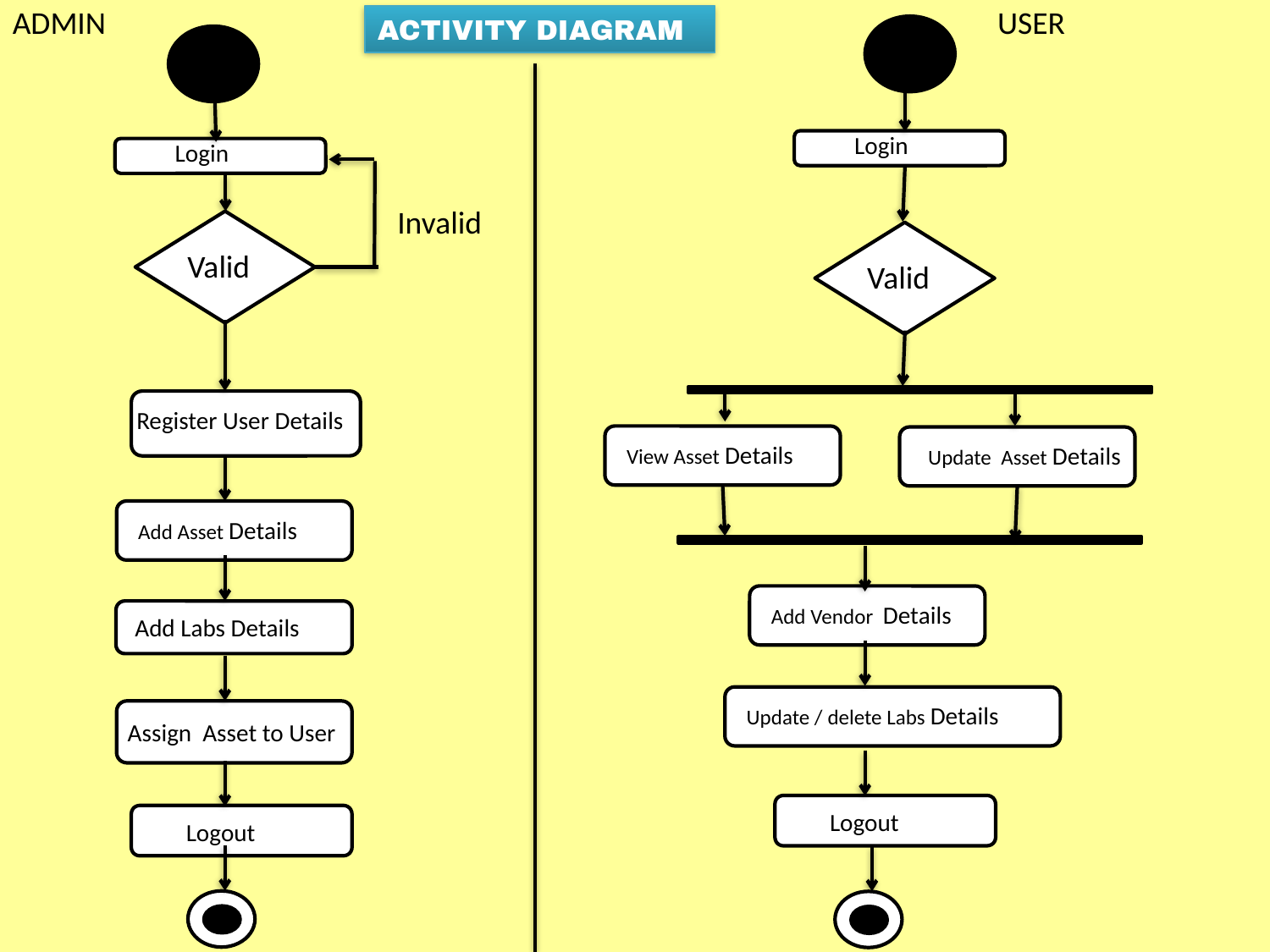

ADMIN
USER
ACTIVITY DIAGRAM

Login

Login

Invalid

Valid
Valid

Register User Details

View Asset Details
Update  Asset Details

Add Asset Details

Add Vendor  Details

Add Labs Details

Update / delete Labs Details

Assign  Asset to User

Logout

Logout